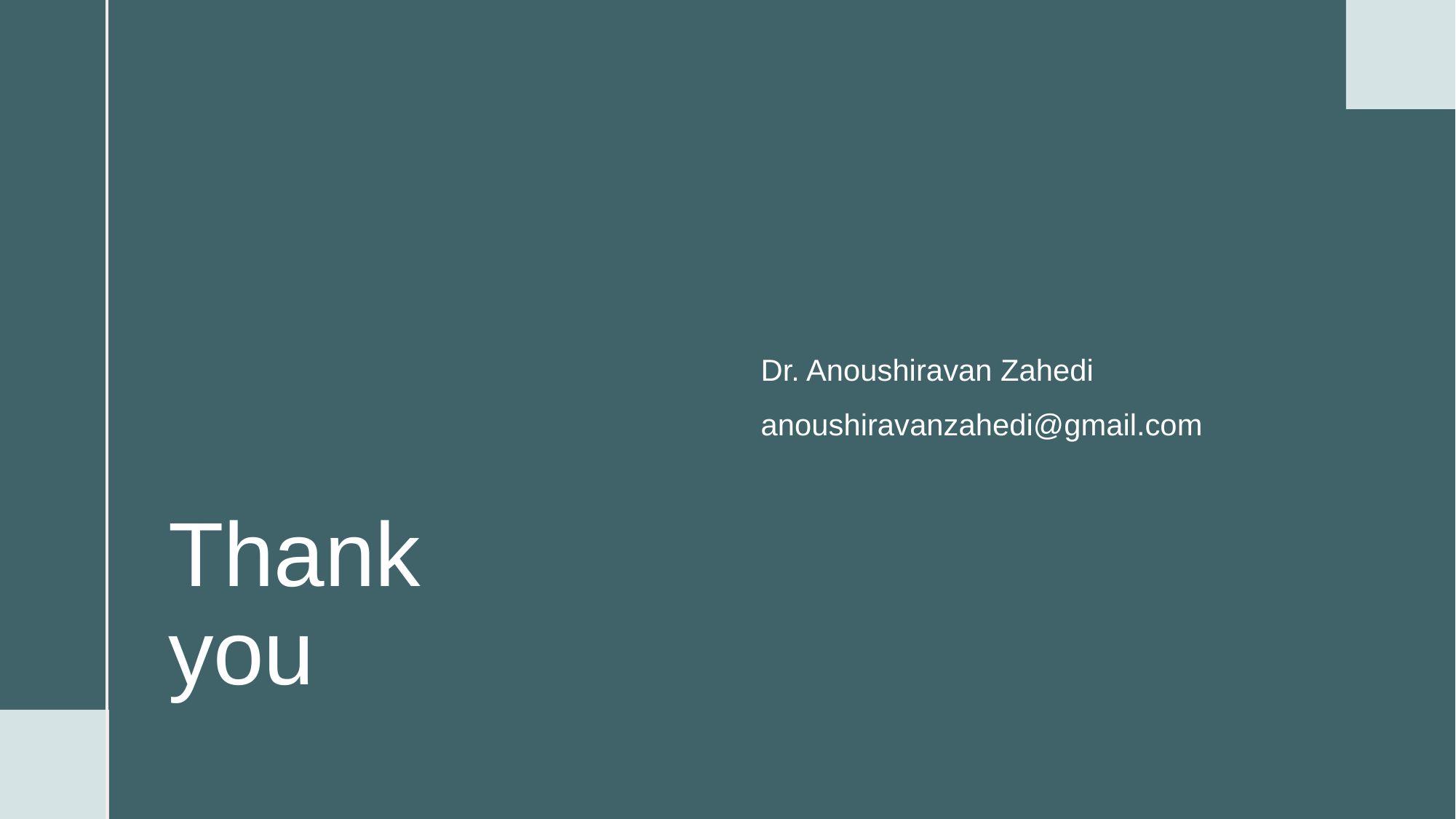

Dr. Anoushiravan Zahedi
anoushiravanzahedi@gmail.com
# Thank you